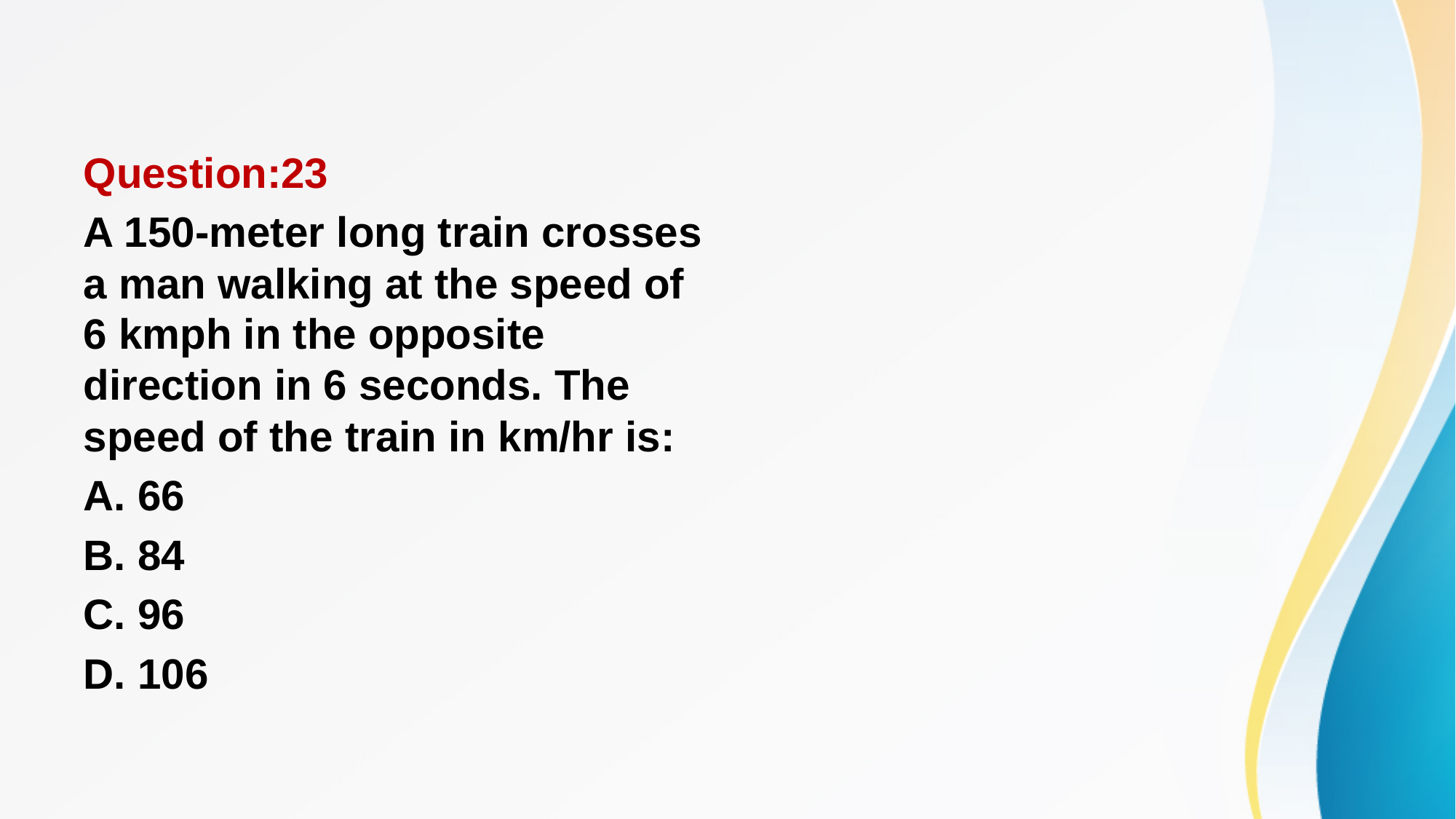

#
Question:23
A 150-meter long train crosses a man walking at the speed of 6 kmph in the opposite direction in 6 seconds. The speed of the train in km/hr is:
A. 66
B. 84
C. 96
D. 106